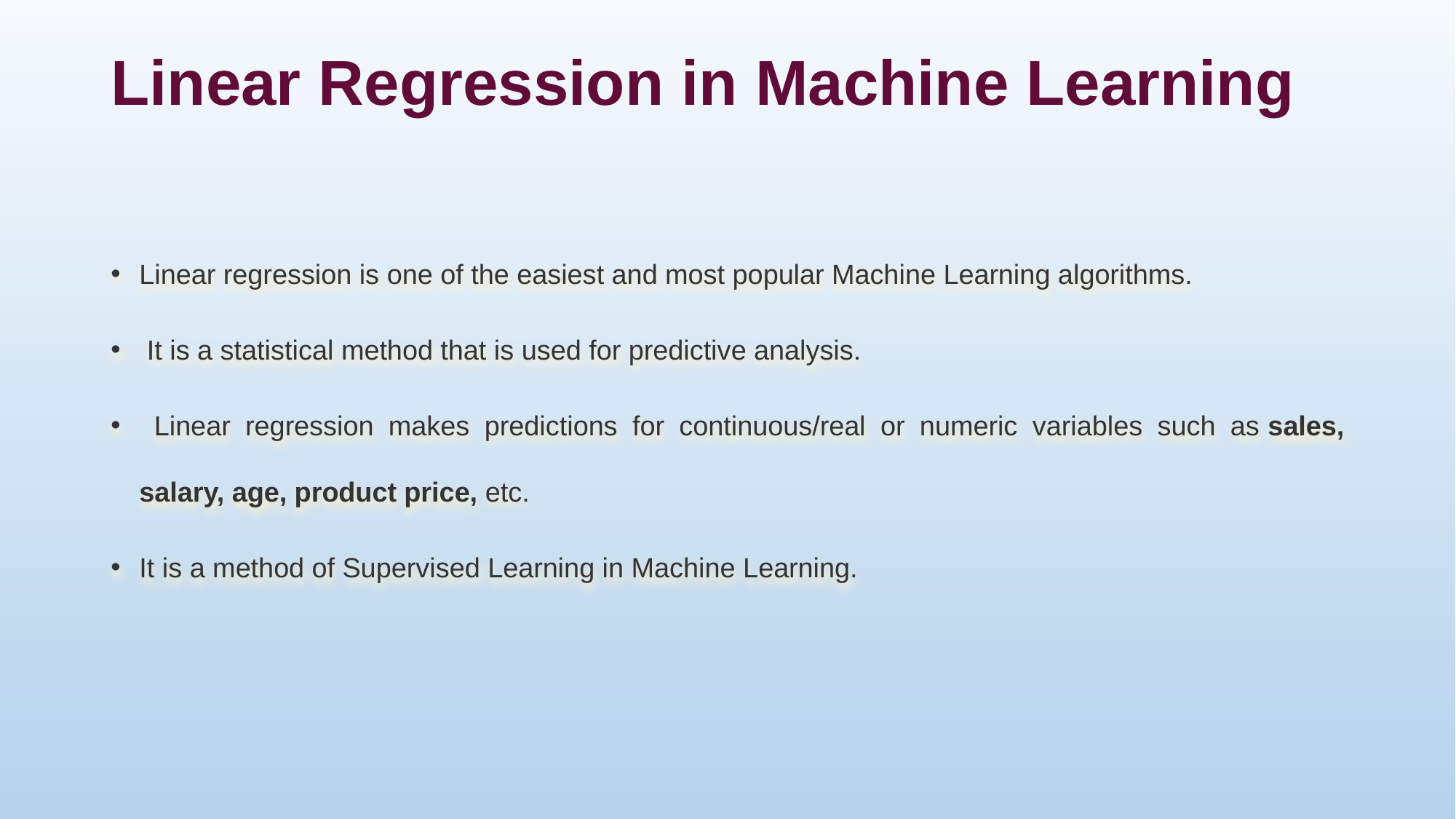

# Linear Regression in Machine Learning
Linear regression is one of the easiest and most popular Machine Learning algorithms.
 It is a statistical method that is used for predictive analysis.
 Linear regression makes predictions for continuous/real or numeric variables such as sales, salary, age, product price, etc.
It is a method of Supervised Learning in Machine Learning.